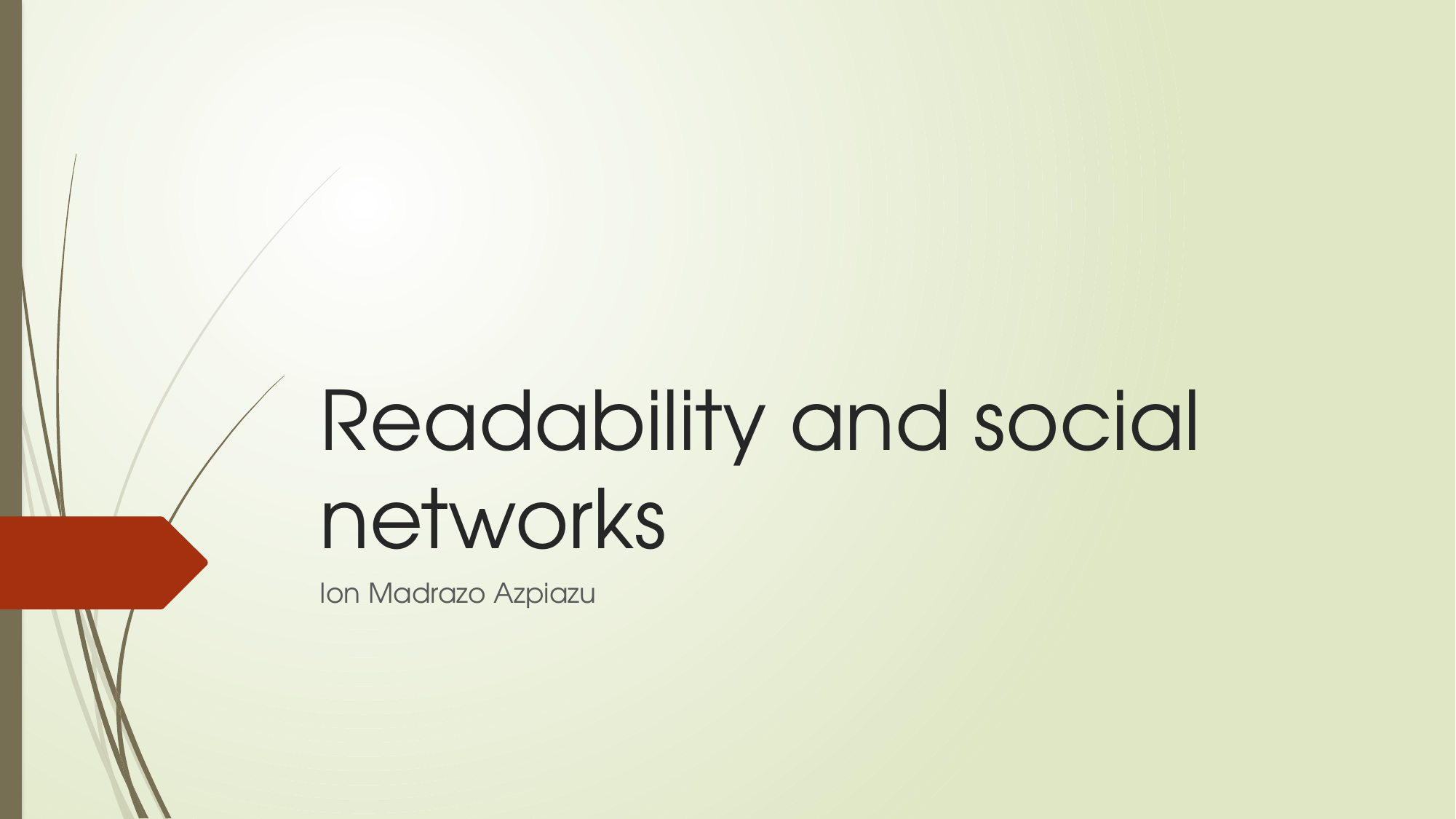

# Readability and social networks
Ion Madrazo Azpiazu